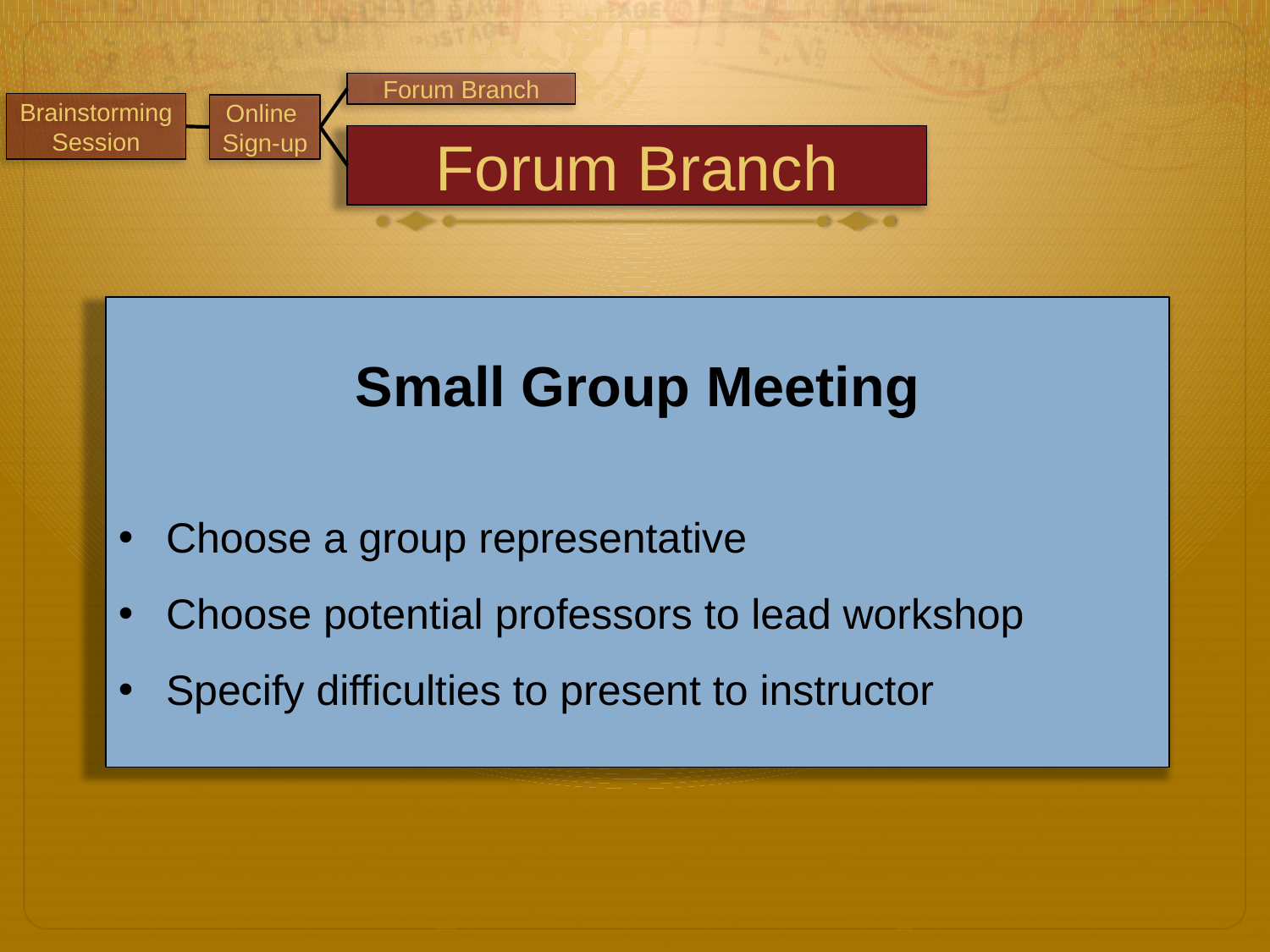

Forum Branch
Brainstorming Session
Online
Sign-up
Forum Branch
Small Group Meeting

Choose a group representative
Choose potential professors to lead workshop
Specify difficulties to present to instructor